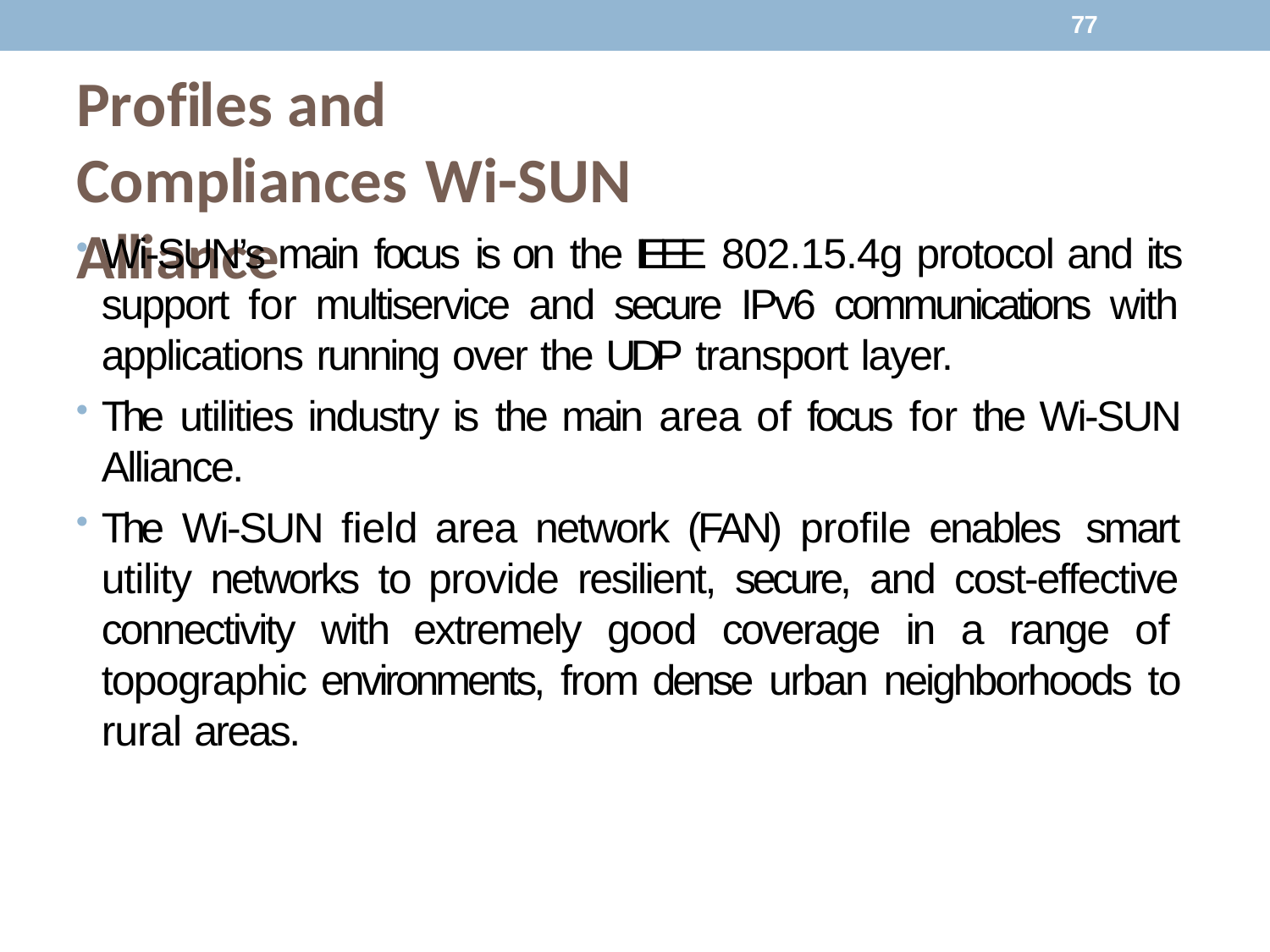

77
# Profiles and Compliances  Wi-SUN Alliance
Wi-SUN’s main focus is on the IEEE 802.15.4g protocol and its  support for multiservice and secure IPv6 communications with  applications running over the UDP transport layer.
The utilities industry is the main area of focus for the Wi-SUN  Alliance.
The Wi-SUN field area network (FAN) profile enables smart  utility networks to provide resilient, secure, and cost-effective  connectivity with extremely good coverage in a range of  topographic environments, from dense urban neighborhoods to  rural areas.